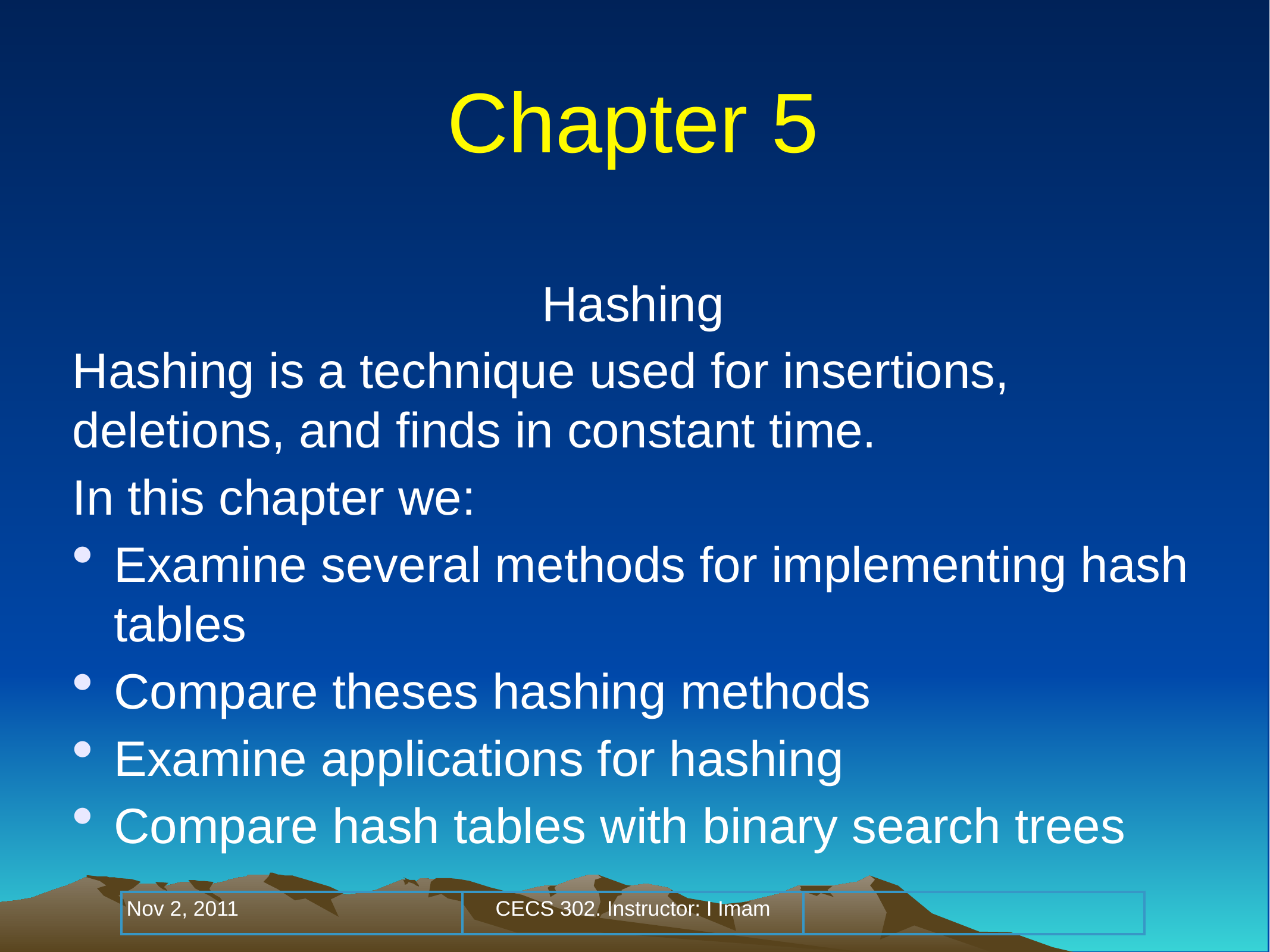

# Chapter 5
Hashing
Hashing is a technique used for insertions, deletions, and finds in constant time.
In this chapter we:
Examine several methods for implementing hash tables
Compare theses hashing methods
Examine applications for hashing
Compare hash tables with binary search trees

| Nov 2, 2011 | CECS 302. Instructor: I Imam |  |
| --- | --- | --- |
1